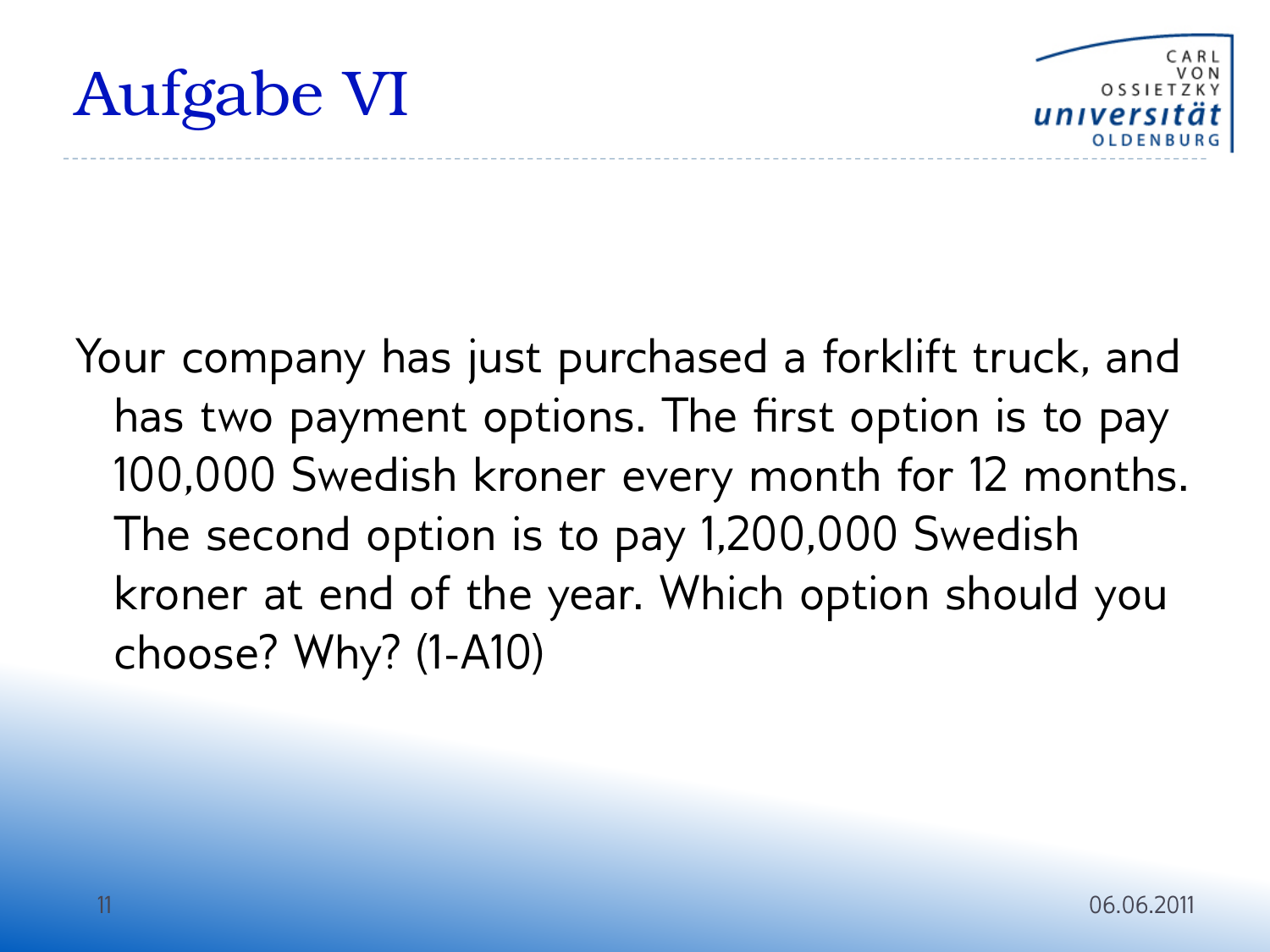

# Aufgabe VI

Your company has just purchased a forklift truck, and has two payment options. The first option is to pay 100,000 Swedish kroner every month for 12 months. The second option is to pay 1,200,000 Swedish kroner at end of the year. Which option should you choose? Why? (1-A10)

11
06.06.2011